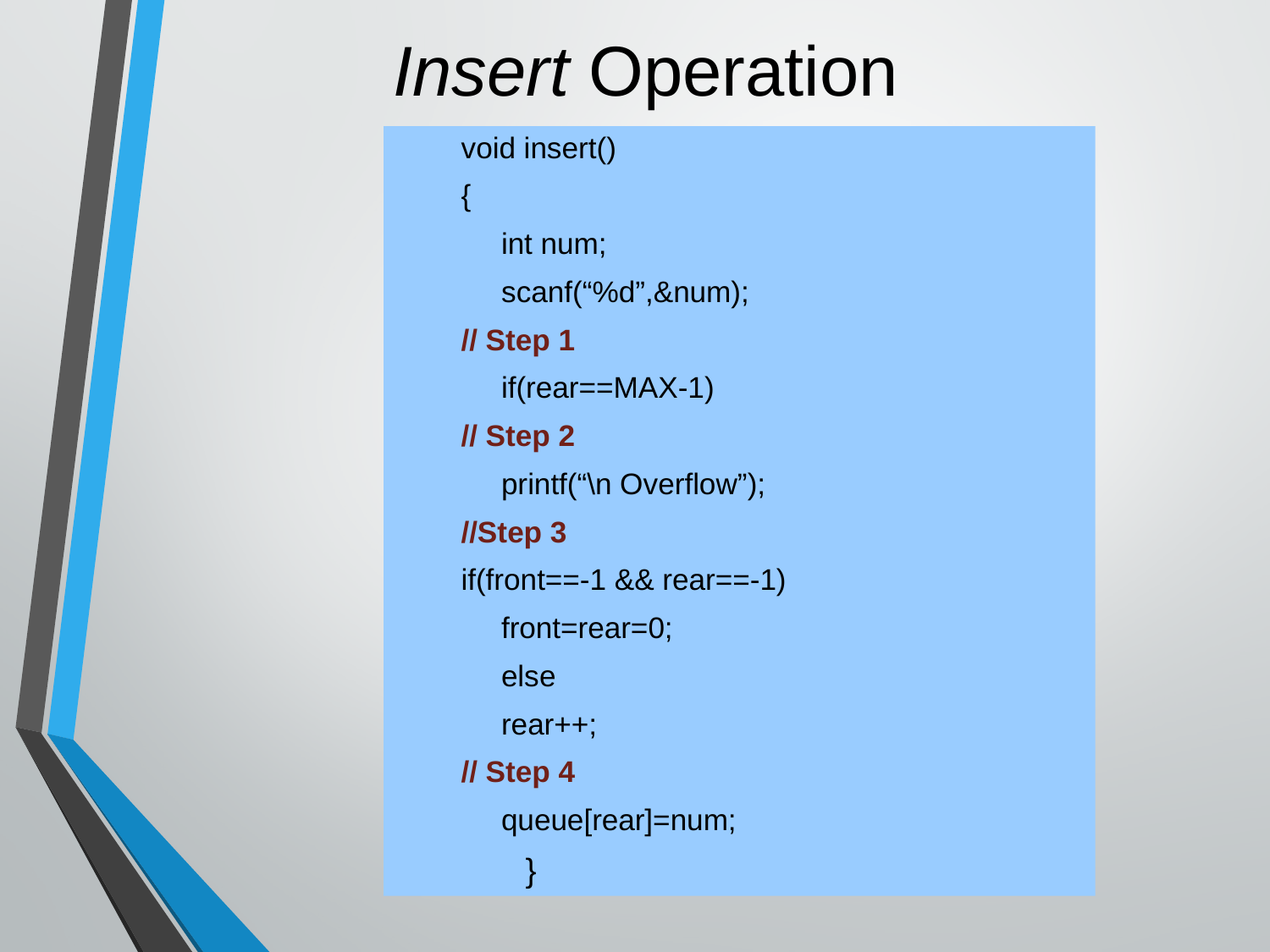

# Insert Operation
void insert()
{
	int num;
	scanf(“%d”,&num);
// Step 1
	if(rear==MAX-1)
// Step 2
	printf(“\n Overflow”);
//Step 3
if(front==-1 && rear==-1)
			front=rear=0;
	else
		rear++;
// Step 4
		queue[rear]=num;
}